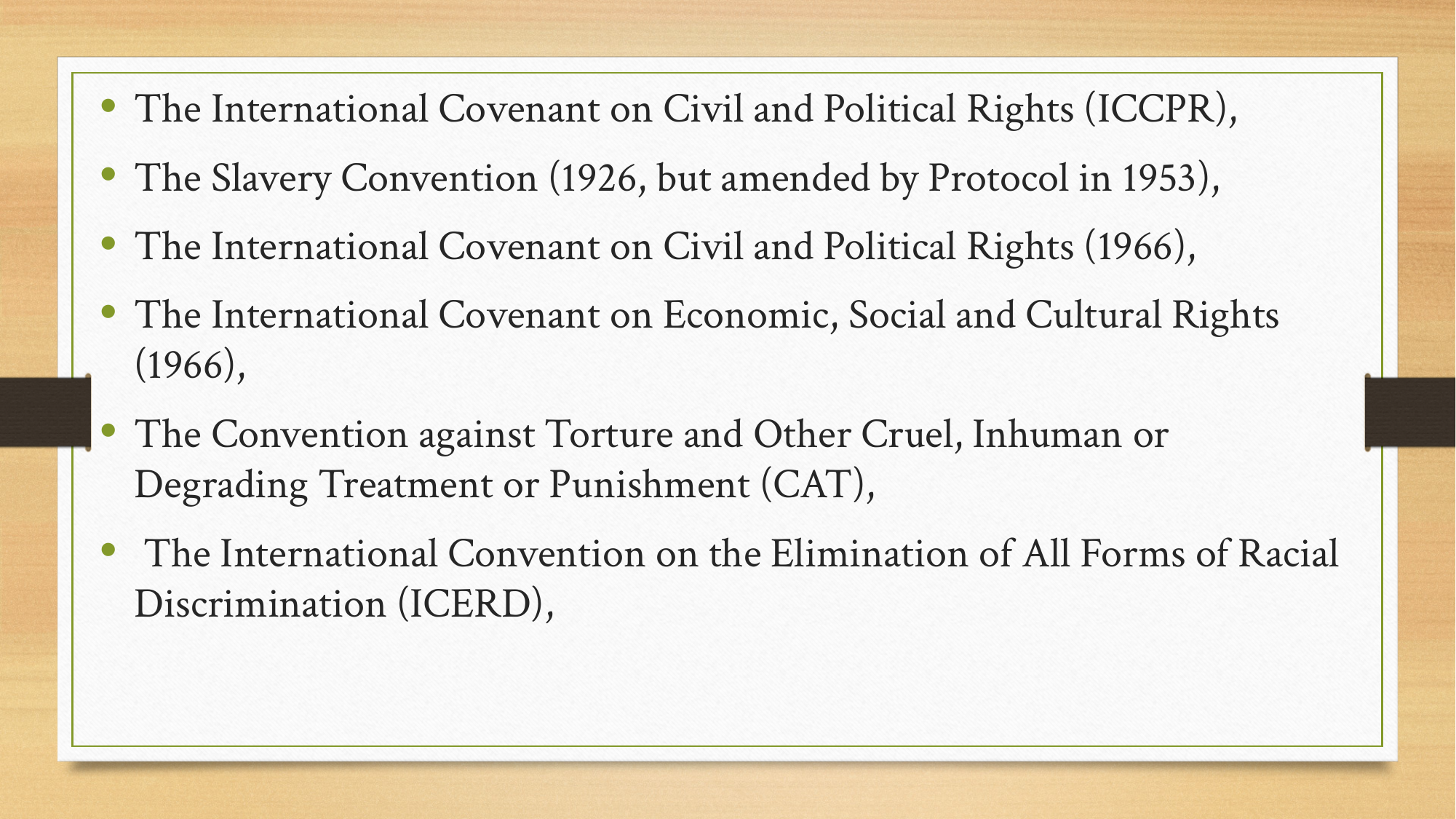

The International Covenant on Civil and Political Rights (ICCPR),
The Slavery Convention (1926, but amended by Protocol in 1953),
The International Covenant on Civil and Political Rights (1966),
The International Covenant on Economic, Social and Cultural Rights (1966),
The Convention against Torture and Other Cruel, Inhuman or Degrading Treatment or Punishment (CAT),
 The International Convention on the Elimination of All Forms of Racial Discrimination (ICERD),